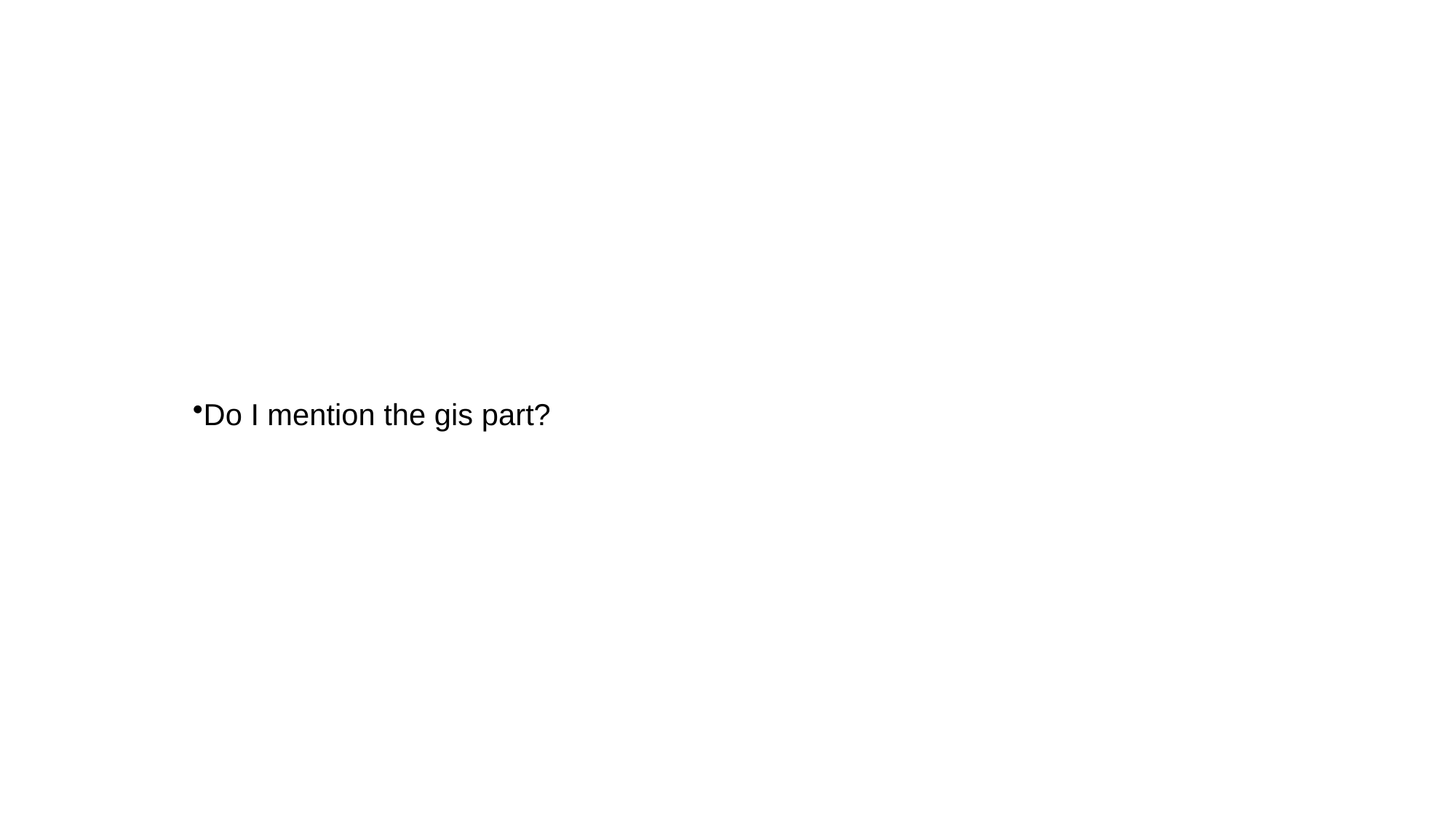

#
Do I mention the gis part?